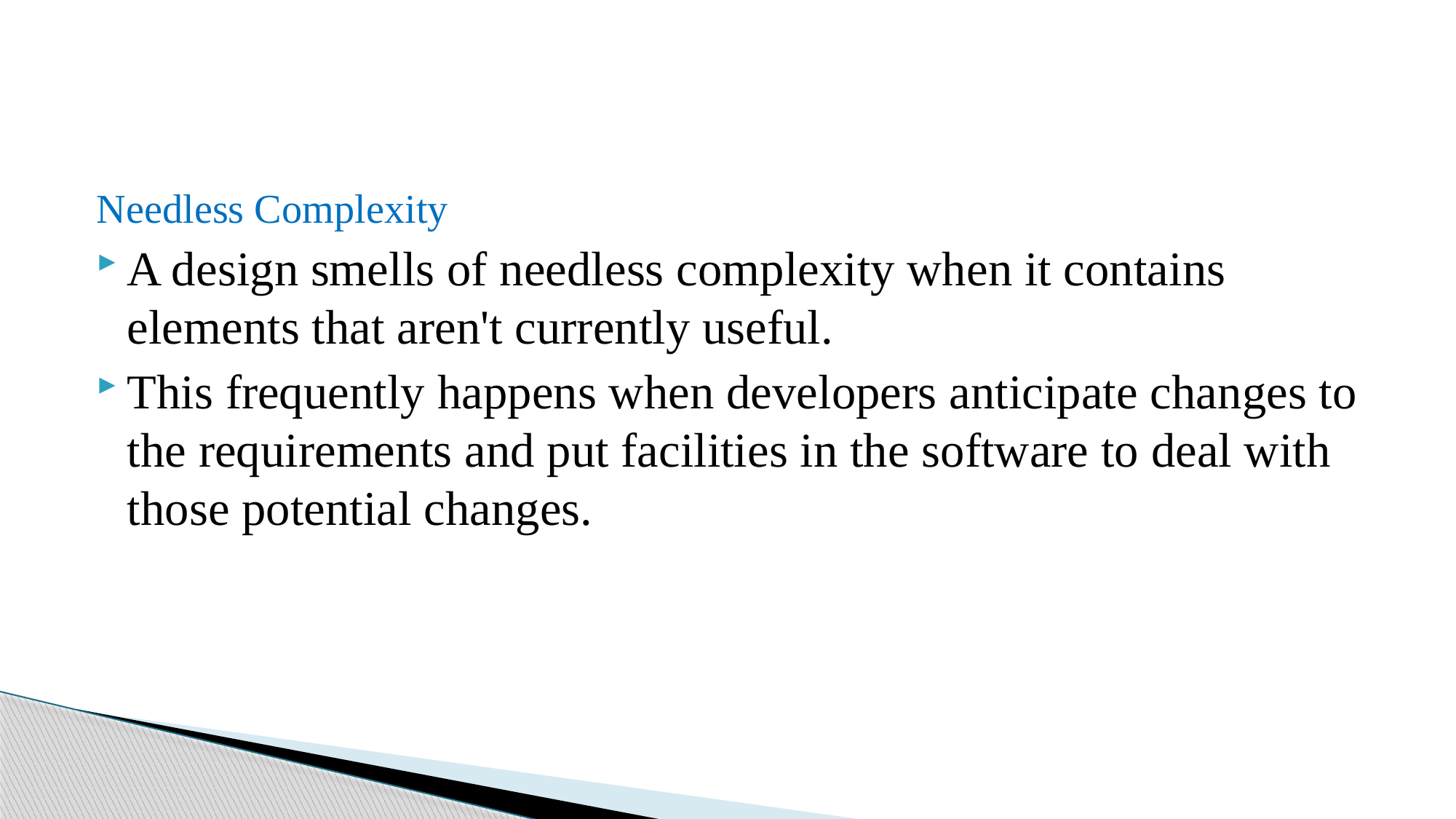

#
Needless Complexity
A design smells of needless complexity when it contains elements that aren't currently useful.
This frequently happens when developers anticipate changes to the requirements and put facilities in the software to deal with those potential changes.